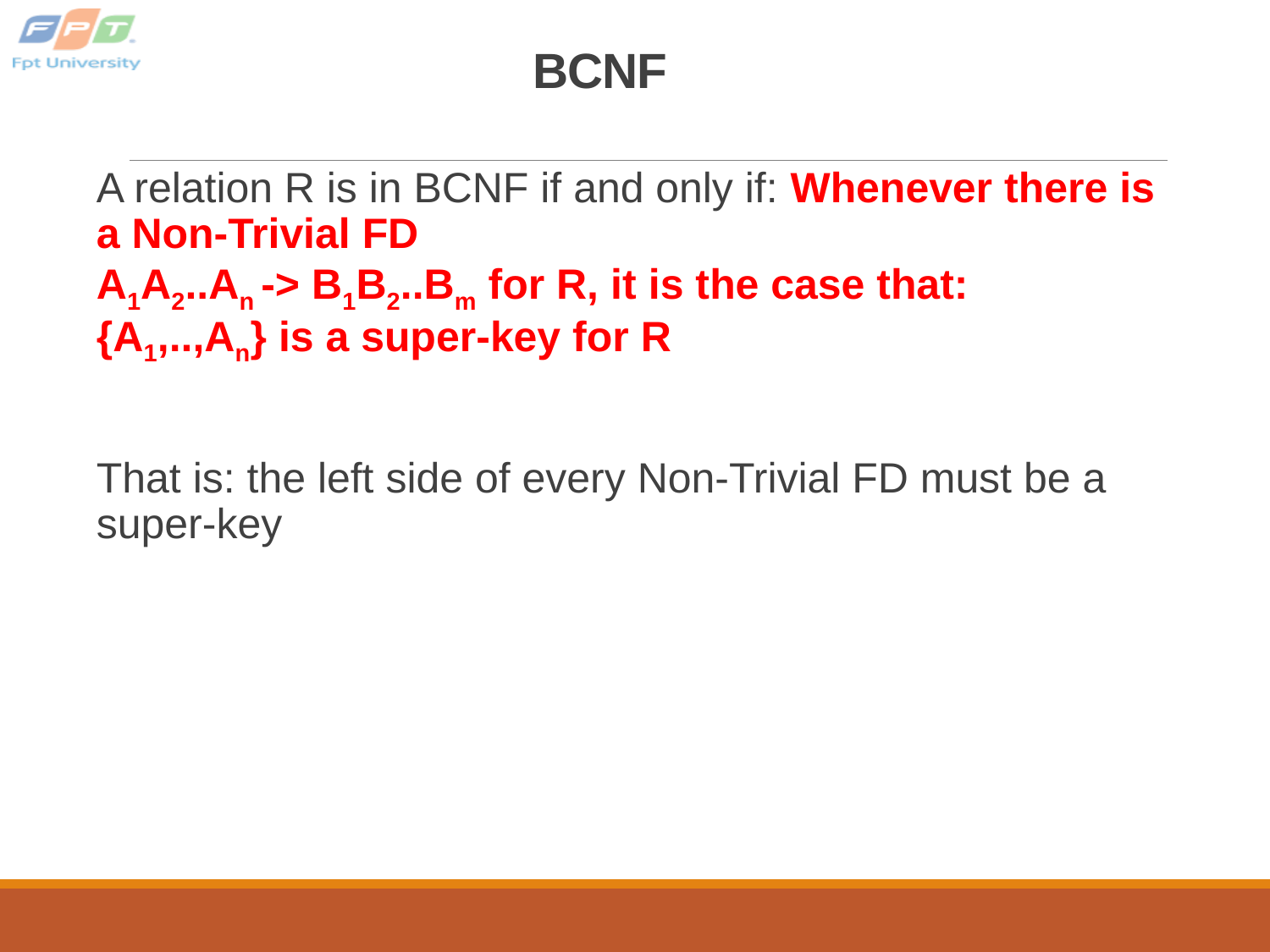

# BCNF
A relation R is in BCNF if and only if: Whenever there is a Non-Trivial FD
A1A2..An -> B1B2..Bm for R, it is the case that:
{A1,..,An} is a super-key for R

That is: the left side of every Non-Trivial FD must be a super-key